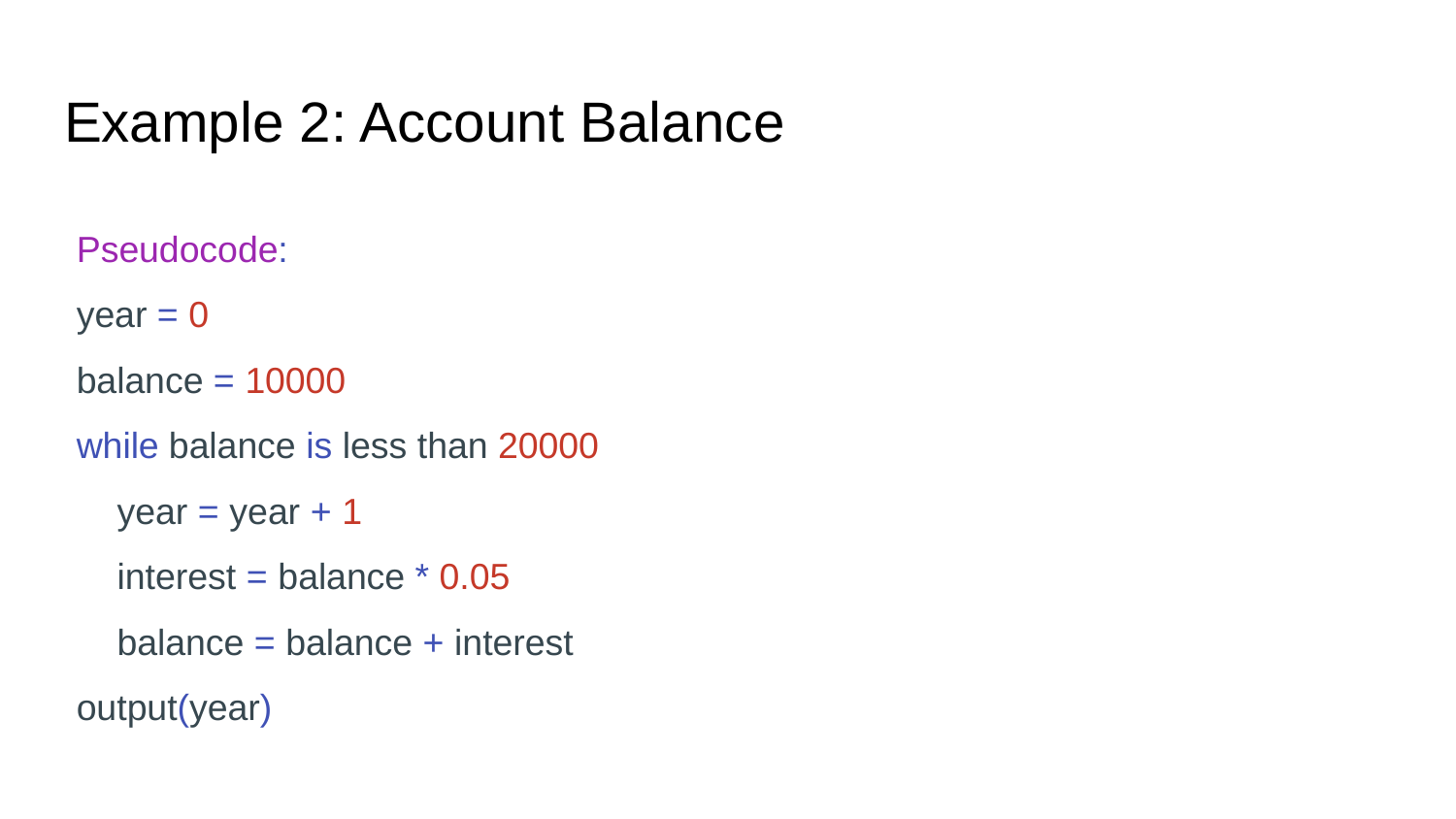

# Example 2: Account Balance

Pseudocode:
year = 0
balance = 10000
while balance is less than 20000
    year = year + 1
    interest = balance * 0.05
    balance = balance + interest
output(year)